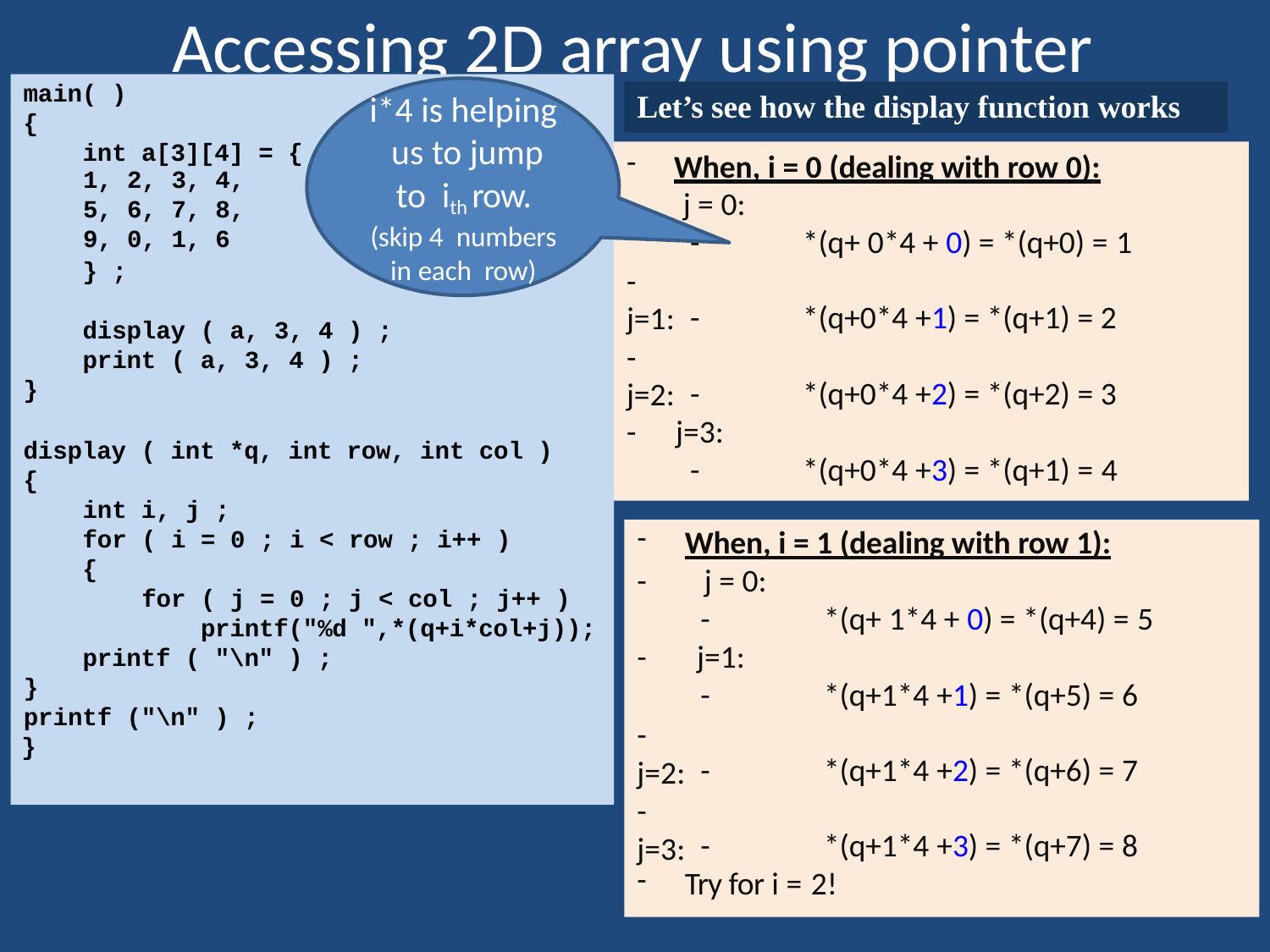

# Accessing 2D array using pointer
Let’s see how the display function works
When, i = 0 (dealing with row 0):
-	j = 0:
-	*(q+ 0*4 + 0) = *(q+0) = 1

-	*(q+0*4 +1) = *(q+1) = 2

-	*(q+0*4 +2) = *(q+2) = 3
-	j=3:
-	*(q+0*4 +3) = *(q+1) = 4

When, i = 1 (dealing with row 1):
-	j = 0:
-	*(q+ 1*4 + 0) = *(q+4) = 5
-	j=1:
-	*(q+1*4 +1) = *(q+5) = 6

-	*(q+1*4 +2) = *(q+6) = 7

-	*(q+1*4 +3) = *(q+7) = 8
Try for i = 2!

main( )
{

i*4 is helping  us to jump to  ith row. (skip 4  numbers in each  row)
int a[3][4] = {
| 1, | 2, | 3, | 4, |
| --- | --- | --- | --- |
| 5, | 6, | 7, | 8, |
| 9, | 0, | 1, | 6 |
} ;
-	j=1:
display ( a, 3, 4 ) ;
print ( a, 3, 4 ) ;
}

display ( int *q, int row, int col )
{
int i, j ;
for ( i = 0 ; i < row ; i++ )
{
for ( j = 0 ; j < col ; j++ )  printf("%d ",*(q+i*col+j));
printf ( "\n" ) ;
}
printf ("\n" ) ;
}
-	j=2:

-	j=2:
-	j=3:
59